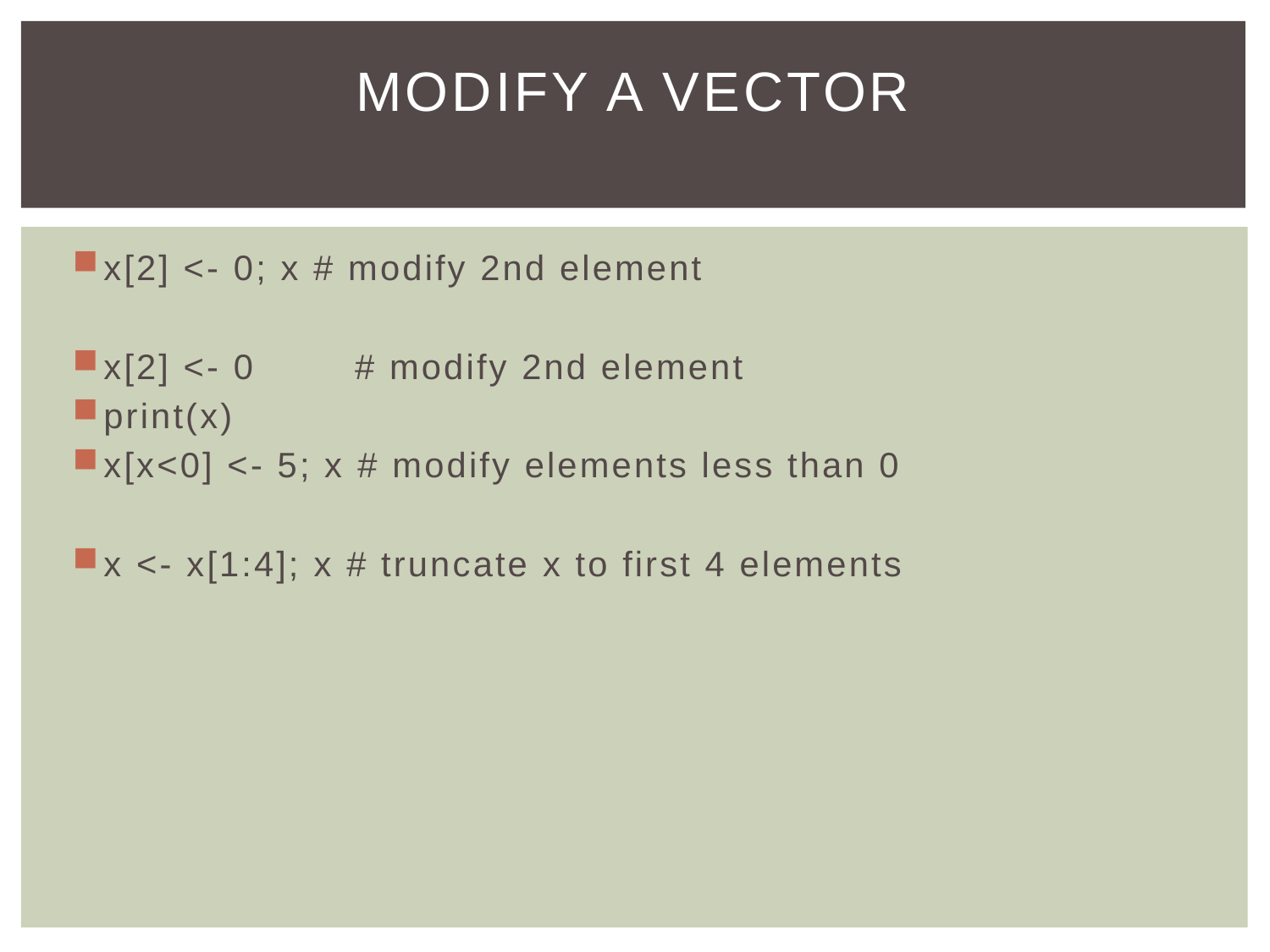

# modify a vector
x[2] <- 0; x # modify 2nd element

x[2] <- 0        # modify 2nd element
print(x)
x[x<0] <- 5; x # modify elements less than 0

x <- x[1:4]; x # truncate x to first 4 elements